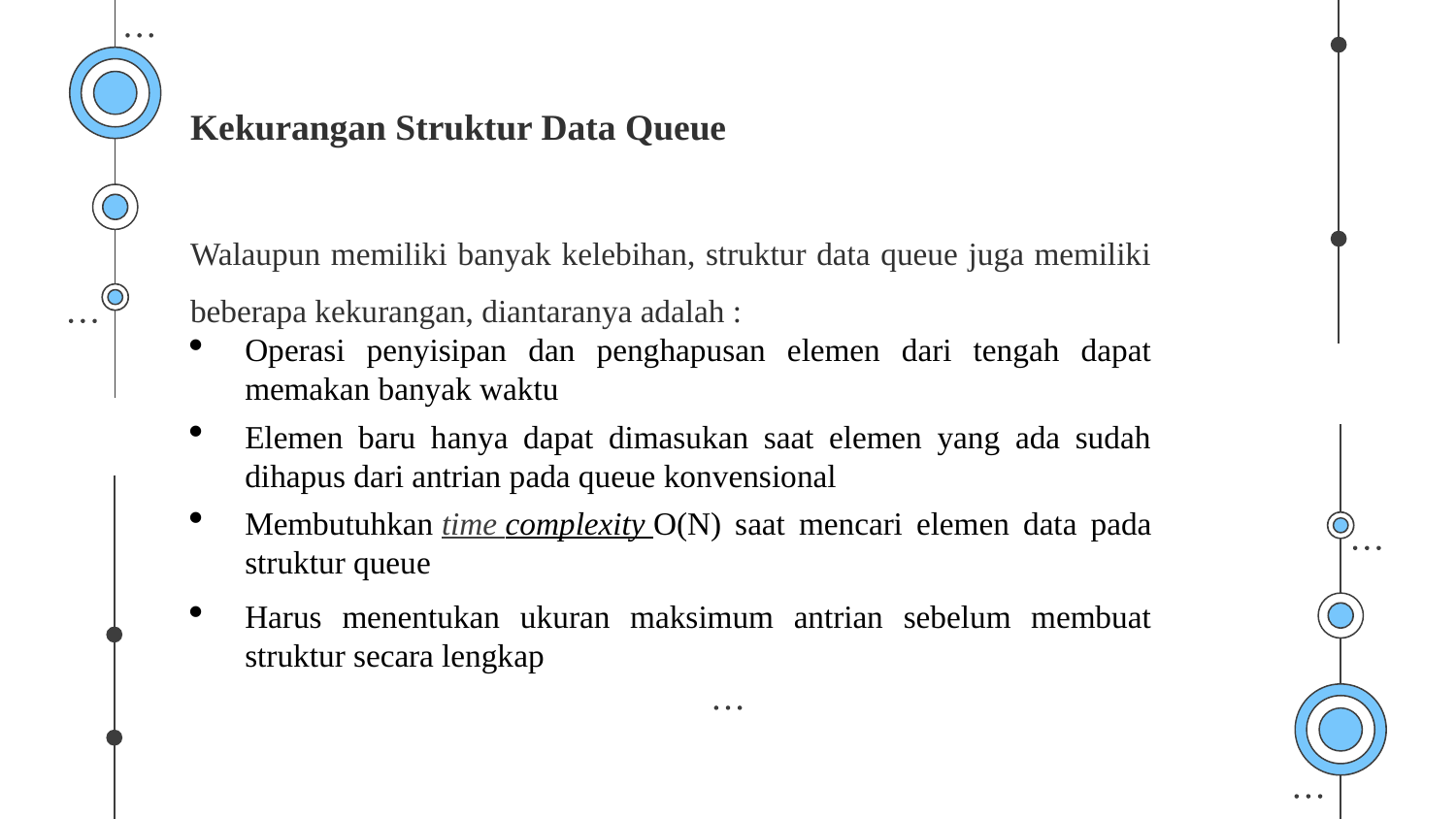

Kekurangan Struktur Data Queue

Walaupun memiliki banyak kelebihan, struktur data queue juga memiliki beberapa kekurangan, diantaranya adalah :
Operasi penyisipan dan penghapusan elemen dari tengah dapat memakan banyak waktu
Elemen baru hanya dapat dimasukan saat elemen yang ada sudah dihapus dari antrian pada queue konvensional
Membutuhkan time complexity O(N) saat mencari elemen data pada struktur queue
Harus menentukan ukuran maksimum antrian sebelum membuat struktur secara lengkap